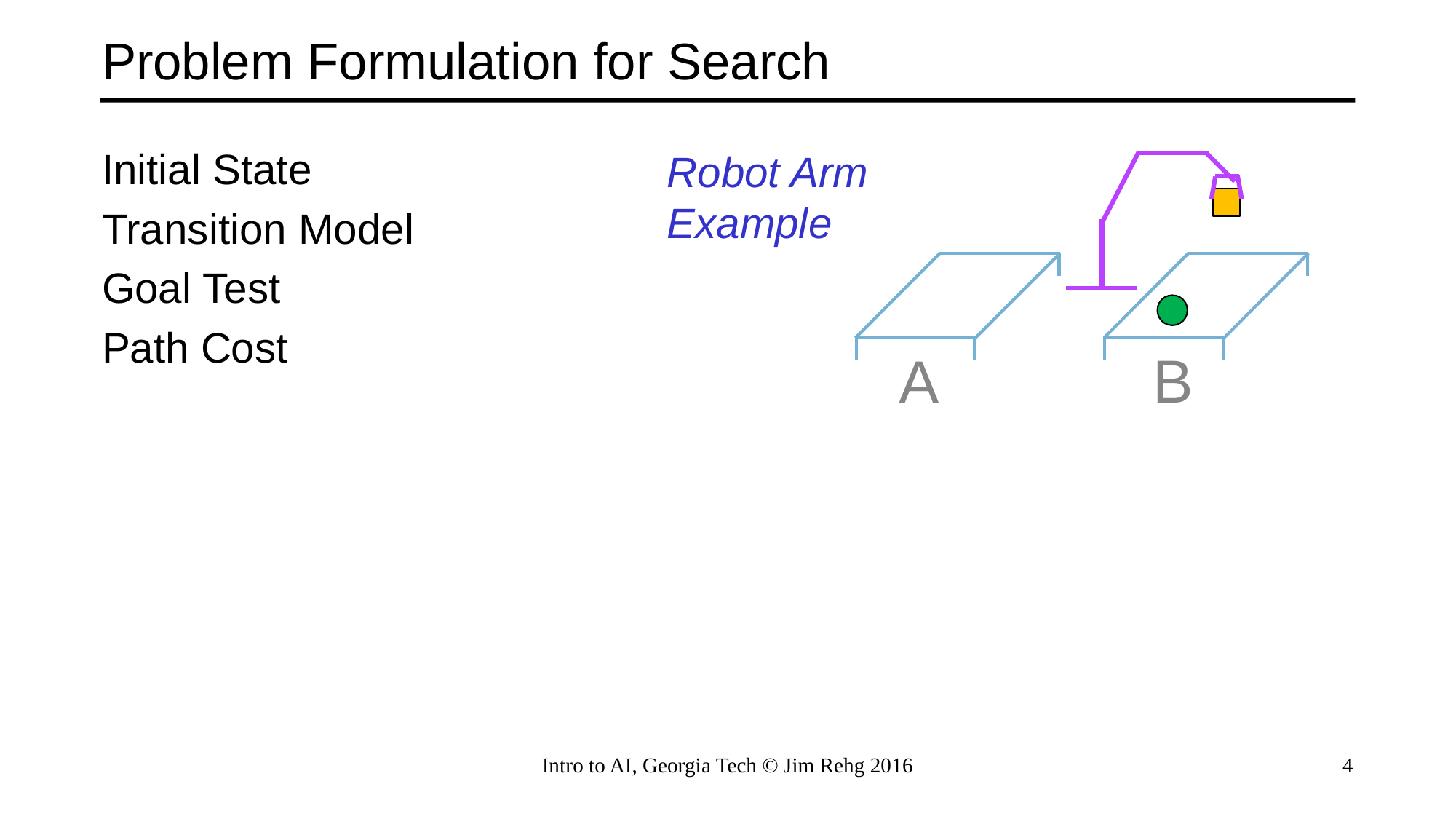

# Problem Formulation for Search
Initial State
Transition Model
Goal Test
Path Cost
Robot Arm Example

B
A

Intro to AI, Georgia Tech © Jim Rehg 2016
4